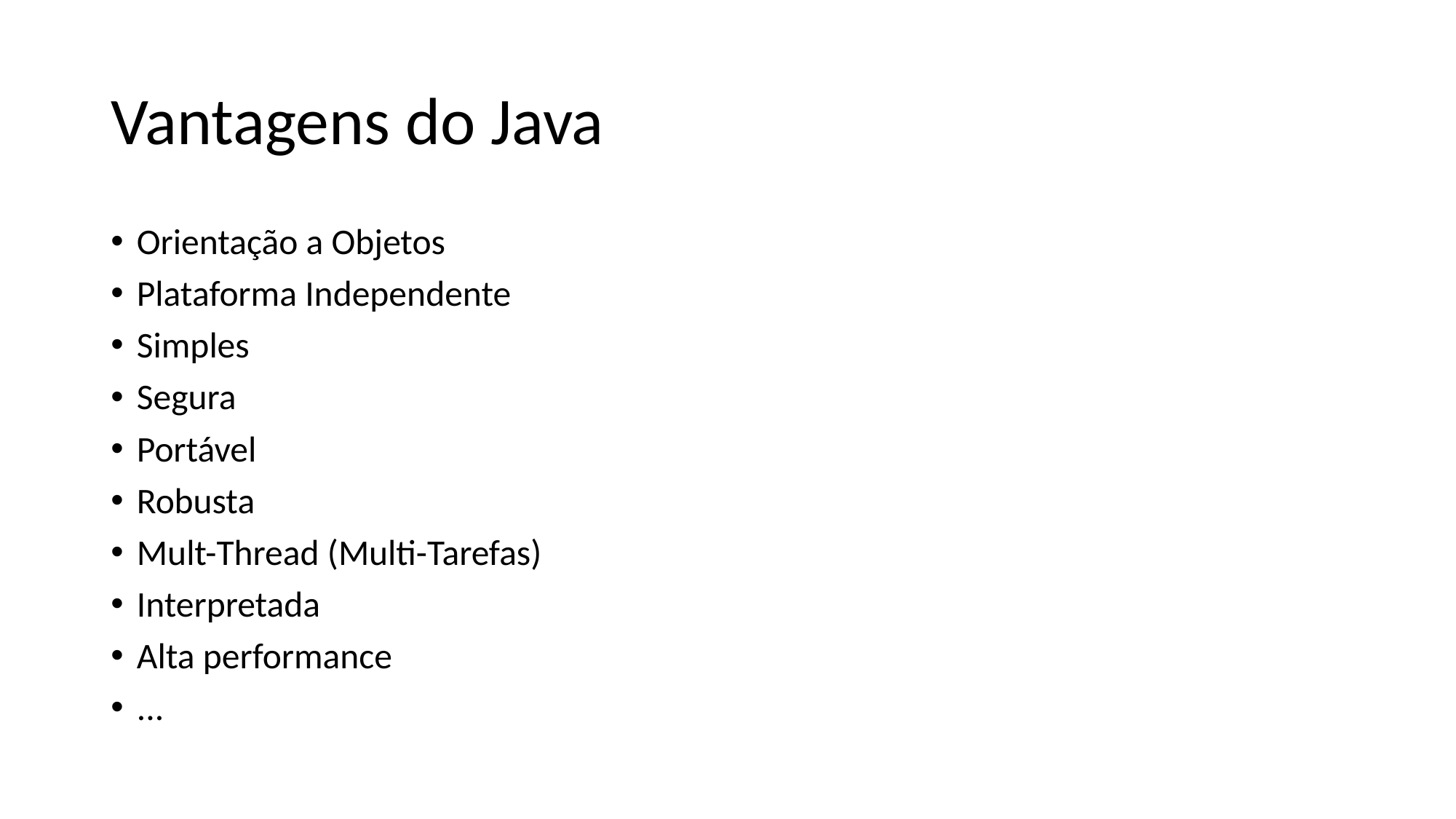

# Vantagens do Java
Orientação a Objetos
Plataforma Independente
Simples
Segura
Portável
Robusta
Mult-Thread (Multi-Tarefas)
Interpretada
Alta performance
...